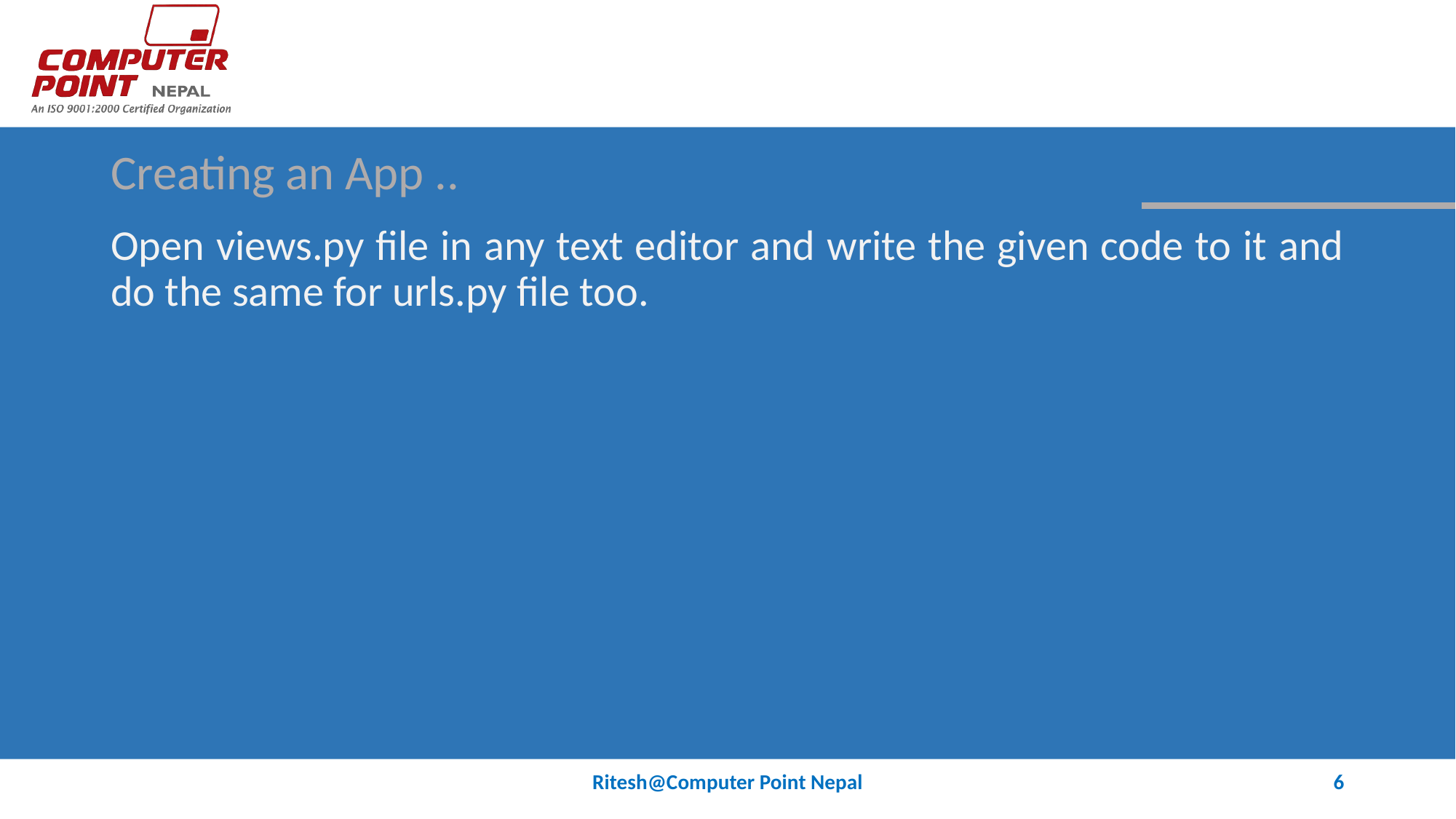

# Creating an App ..
Open views.py file in any text editor and write the given code to it and do the same for urls.py file too.

Ritesh@Computer Point Nepal

6